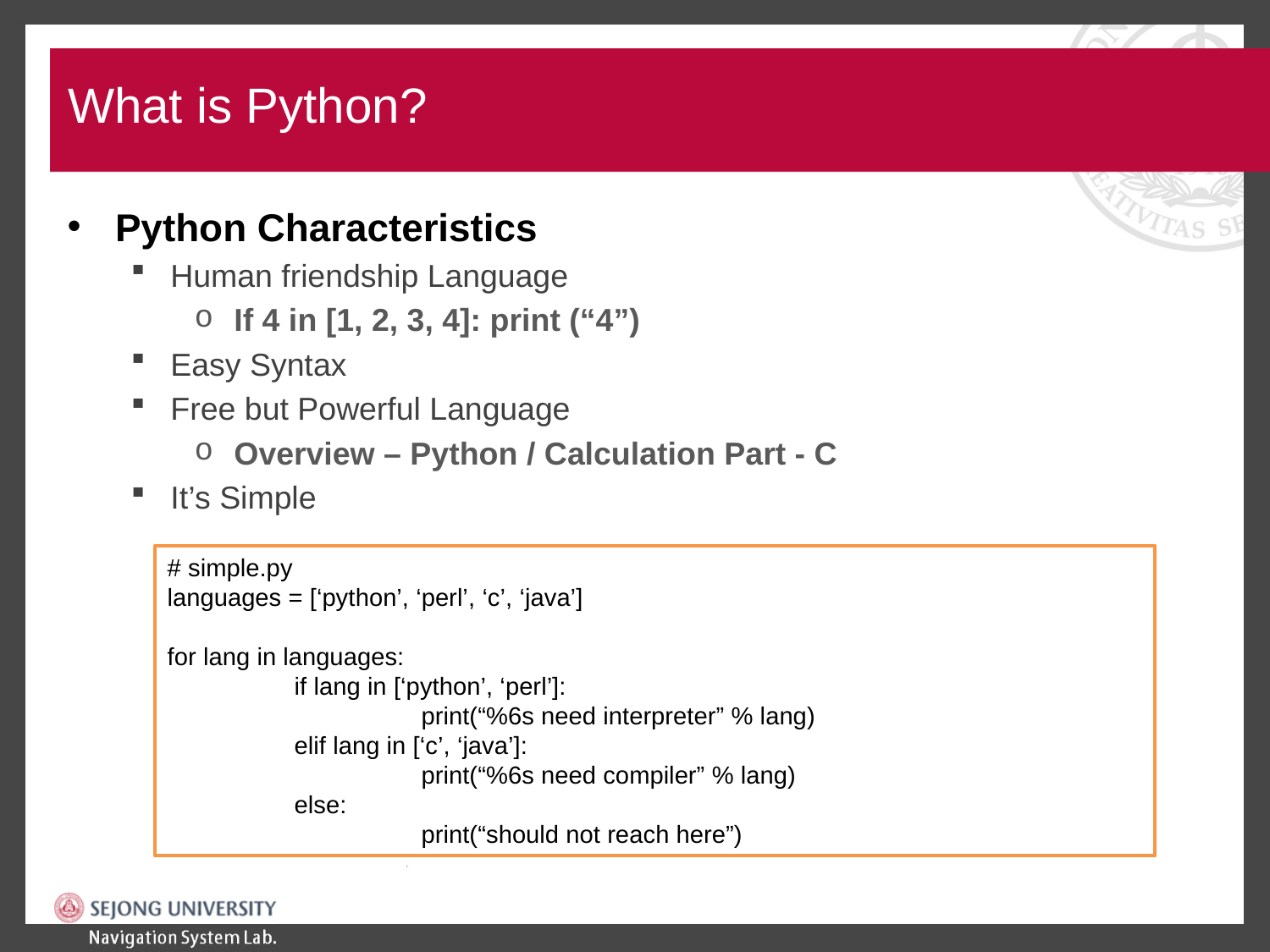

# What is Python?
Python Characteristics
Human friendship Language
If 4 in [1, 2, 3, 4]: print (“4”)
Easy Syntax
Free but Powerful Language
Overview – Python / Calculation Part - C
It’s Simple
# simple.py
languages = [‘python’, ‘perl’, ‘c’, ‘java’]

for lang in languages:
	if lang in [‘python’, ‘perl’]:
		print(“%6s need interpreter” % lang)
	elif lang in [‘c’, ‘java’]:
		print(“%6s need compiler” % lang)
	else:
		print(“should not reach here”)